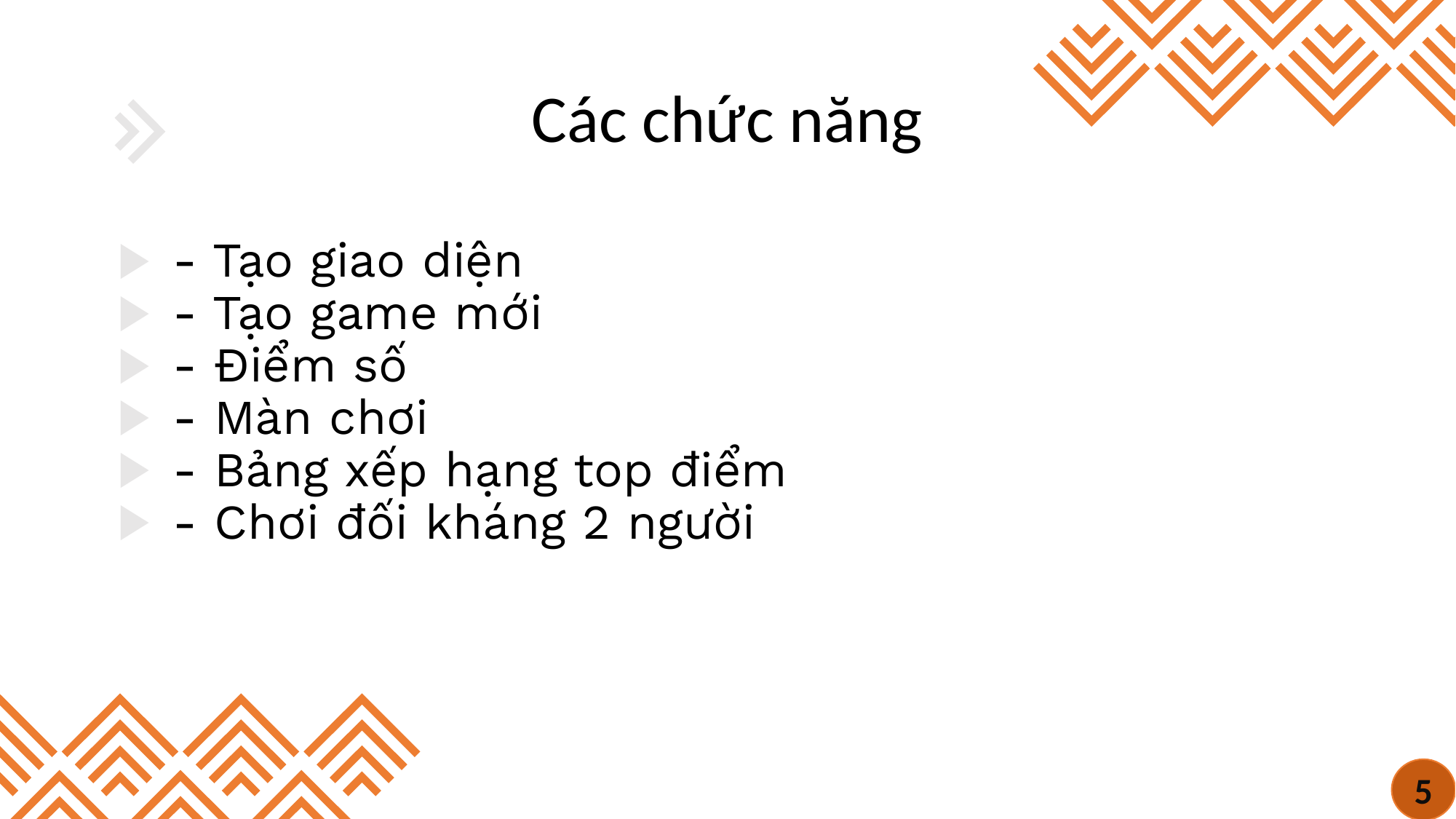

# Các chức năng
- Tạo giao diện
- Tạo game mới
- Điểm số
- Màn chơi
- Bảng xếp hạng top điểm
- Chơi đối kháng 2 người

5